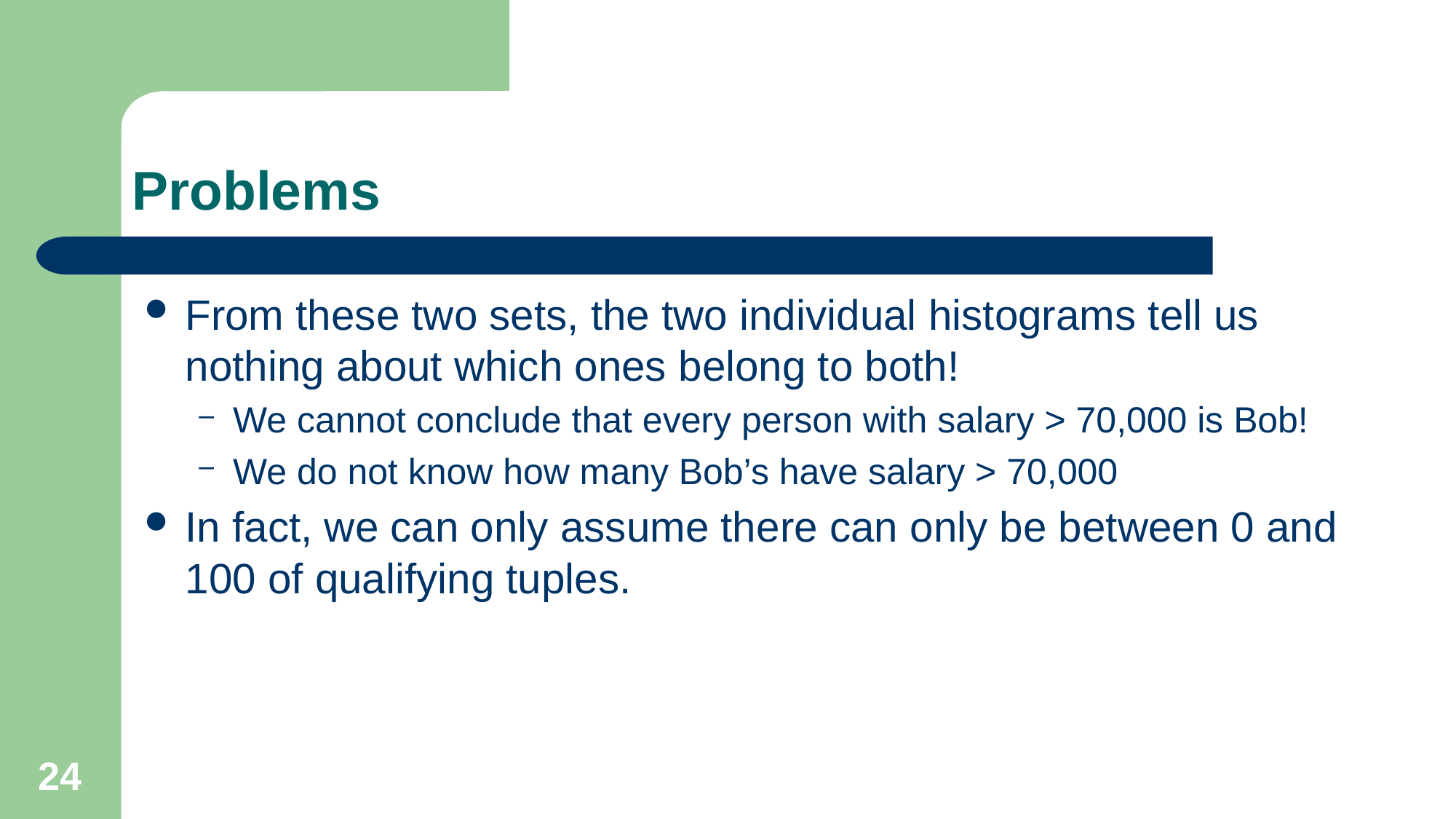

# Problems
From these two sets, the two individual histograms tell us nothing about which ones belong to both!
We cannot conclude that every person with salary > 70,000 is Bob!
We do not know how many Bob’s have salary > 70,000
In fact, we can only assume there can only be between 0 and 100 of qualifying tuples.

24